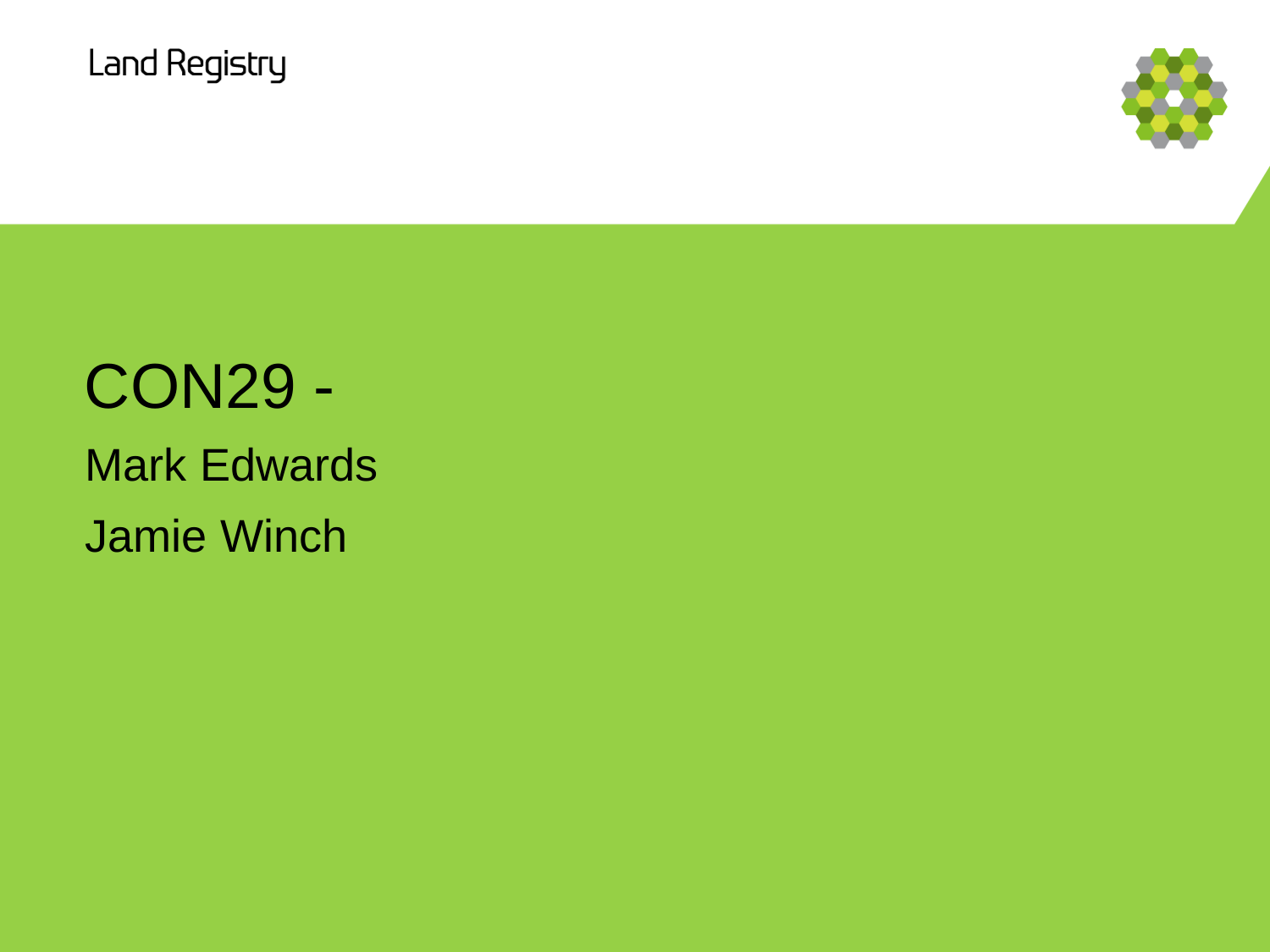

# CON29 -
Mark Edwards

Jamie Winch